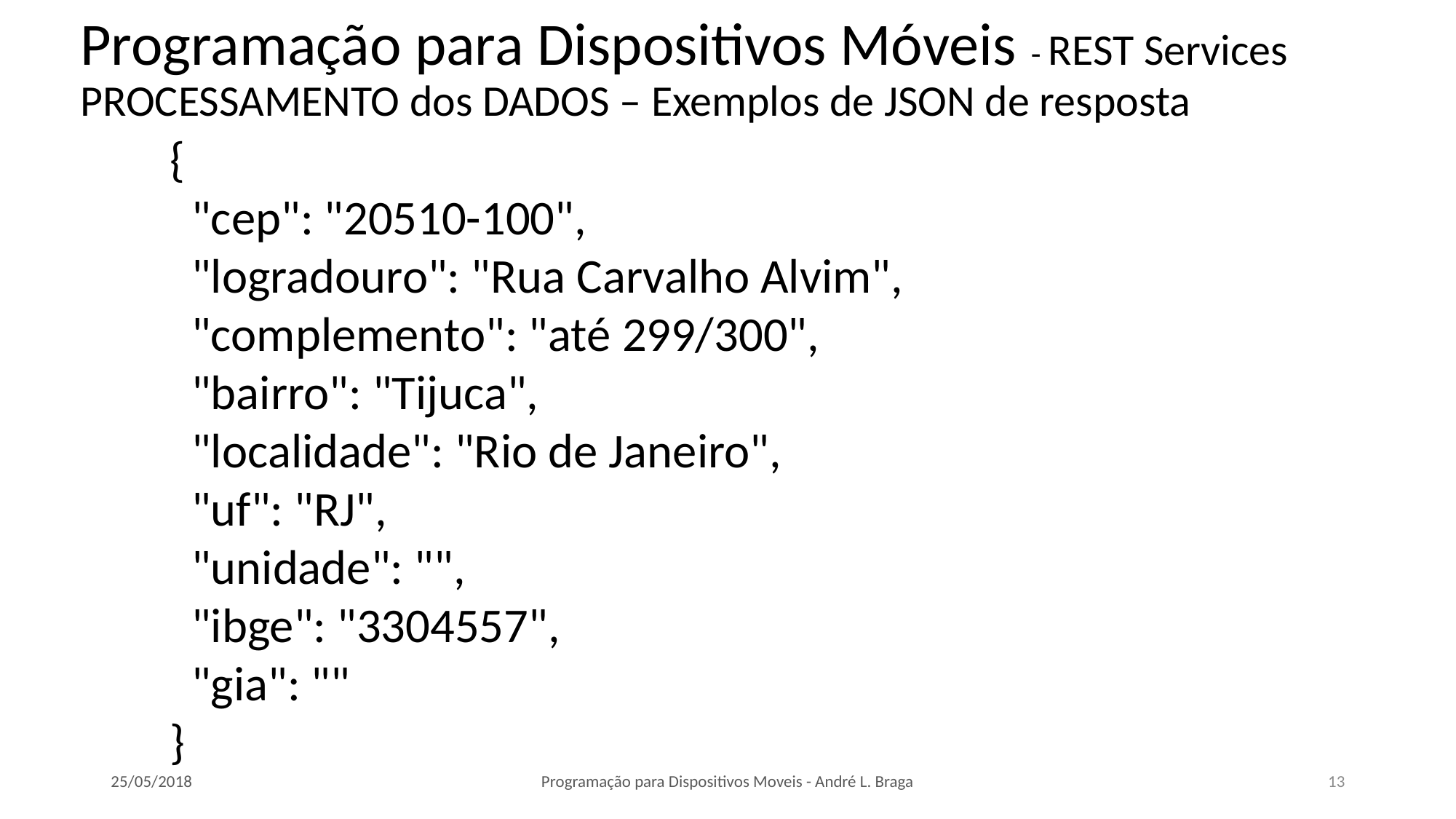

# Programação para Dispositivos Móveis - REST Services PROCESSAMENTO dos DADOS – Exemplos de JSON de resposta
{
  "cep": "20510-100",
  "logradouro": "Rua Carvalho Alvim",
  "complemento": "até 299/300",
  "bairro": "Tijuca",
  "localidade": "Rio de Janeiro",
  "uf": "RJ",
  "unidade": "",
  "ibge": "3304557",
  "gia": ""
}
25/05/2018
Programação para Dispositivos Moveis - André L. Braga
13